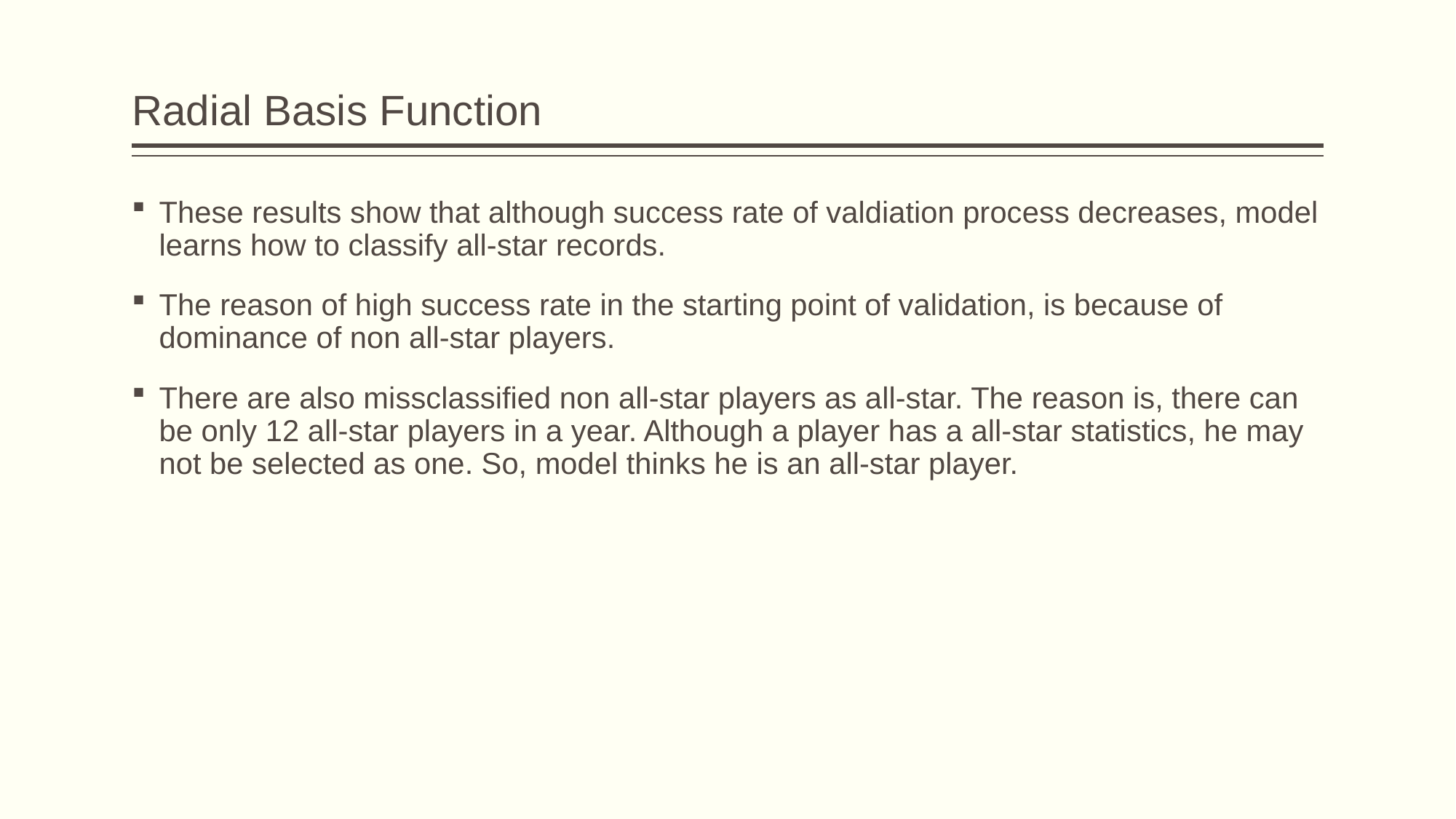

# Radial Basis Function
These results show that although success rate of valdiation process decreases, model learns how to classify all-star records.
The reason of high success rate in the starting point of validation, is because of dominance of non all-star players.
There are also missclassified non all-star players as all-star. The reason is, there can be only 12 all-star players in a year. Although a player has a all-star statistics, he may not be selected as one. So, model thinks he is an all-star player.